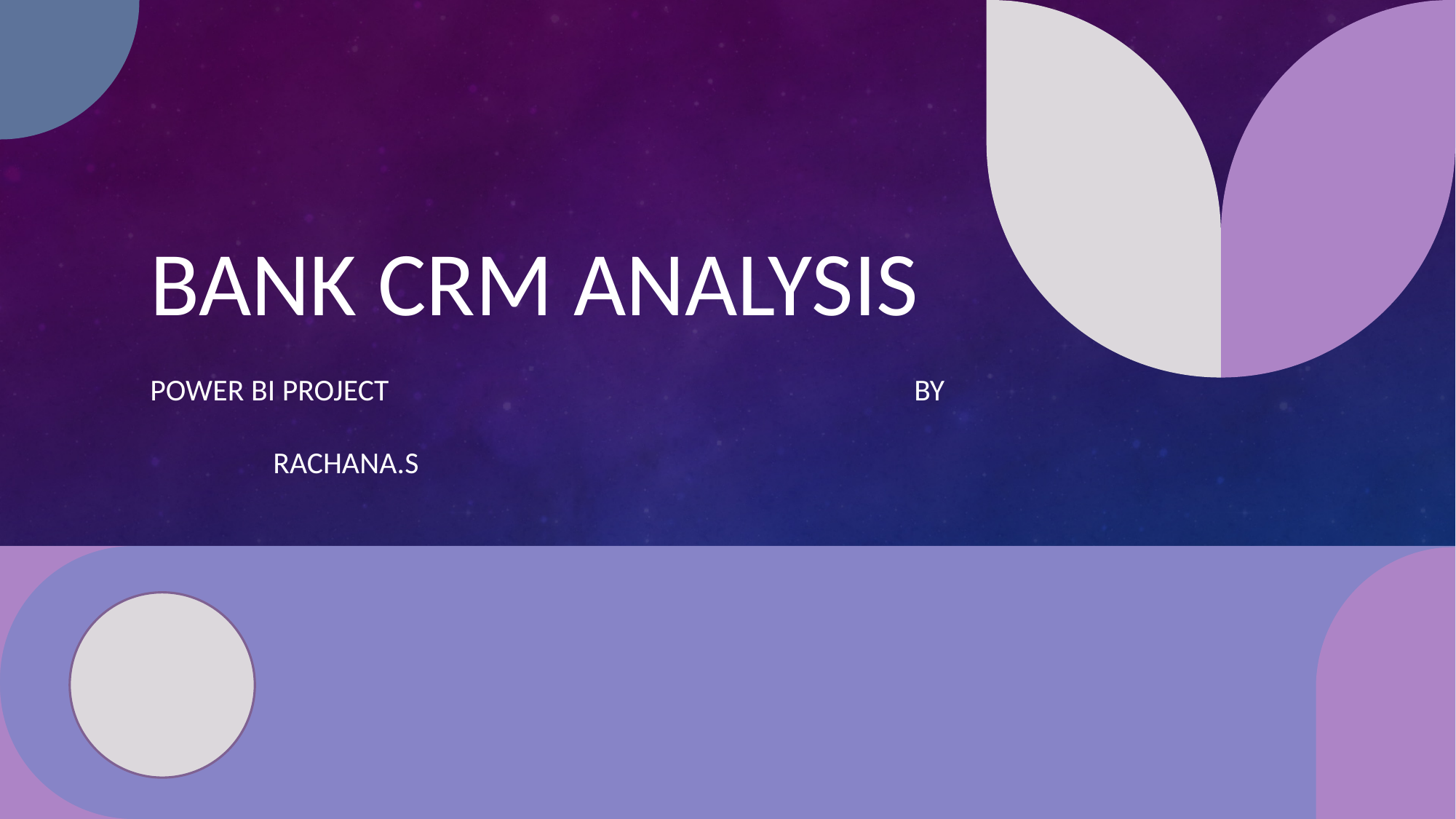

# Bank CRM Analysis Power Bi Project					By Rachana.S